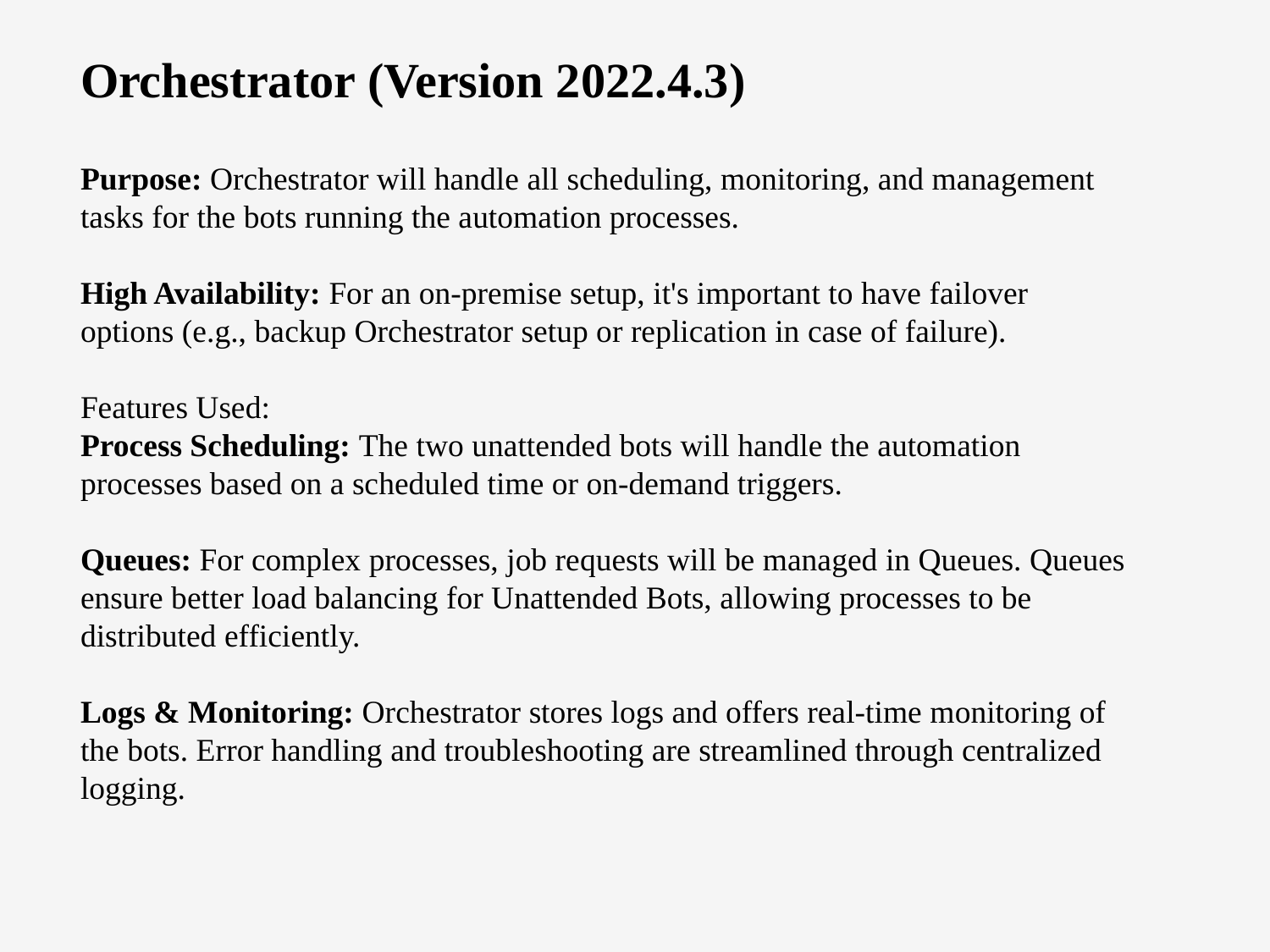

Orchestrator (Version 2022.4.3)
Purpose: Orchestrator will handle all scheduling, monitoring, and management tasks for the bots running the automation processes.
High Availability: For an on-premise setup, it's important to have failover options (e.g., backup Orchestrator setup or replication in case of failure).
Features Used:
Process Scheduling: The two unattended bots will handle the automation processes based on a scheduled time or on-demand triggers.
Queues: For complex processes, job requests will be managed in Queues. Queues ensure better load balancing for Unattended Bots, allowing processes to be distributed efficiently.
Logs & Monitoring: Orchestrator stores logs and offers real-time monitoring of the bots. Error handling and troubleshooting are streamlined through centralized logging.